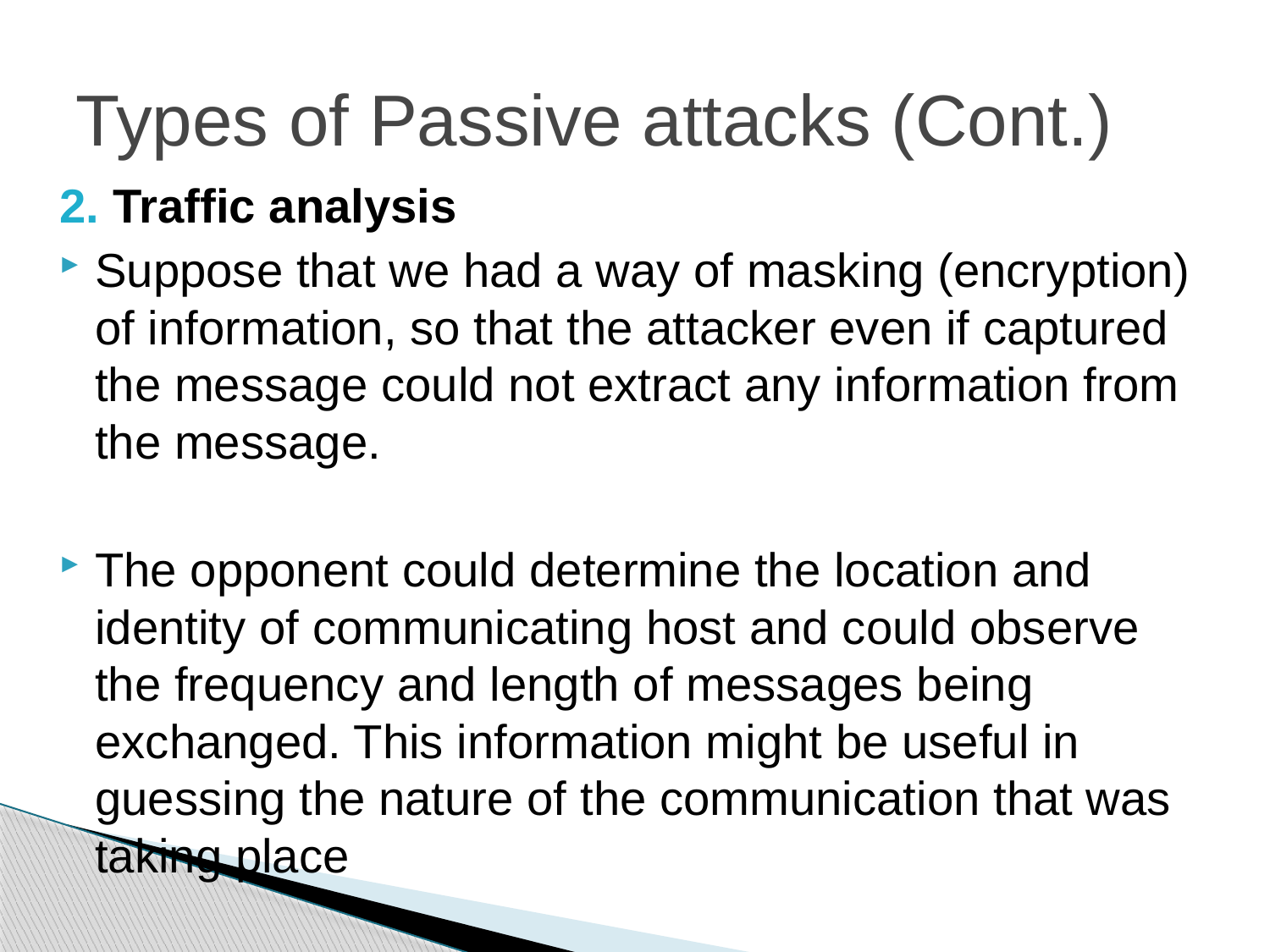

# Types of Passive attacks (Cont.)
2. Traffic analysis
Suppose that we had a way of masking (encryption) of information, so that the attacker even if captured the message could not extract any information from the message.

The opponent could determine the location and identity of communicating host and could observe the frequency and length of messages being exchanged. This information might be useful in guessing the nature of the communication that was taking place